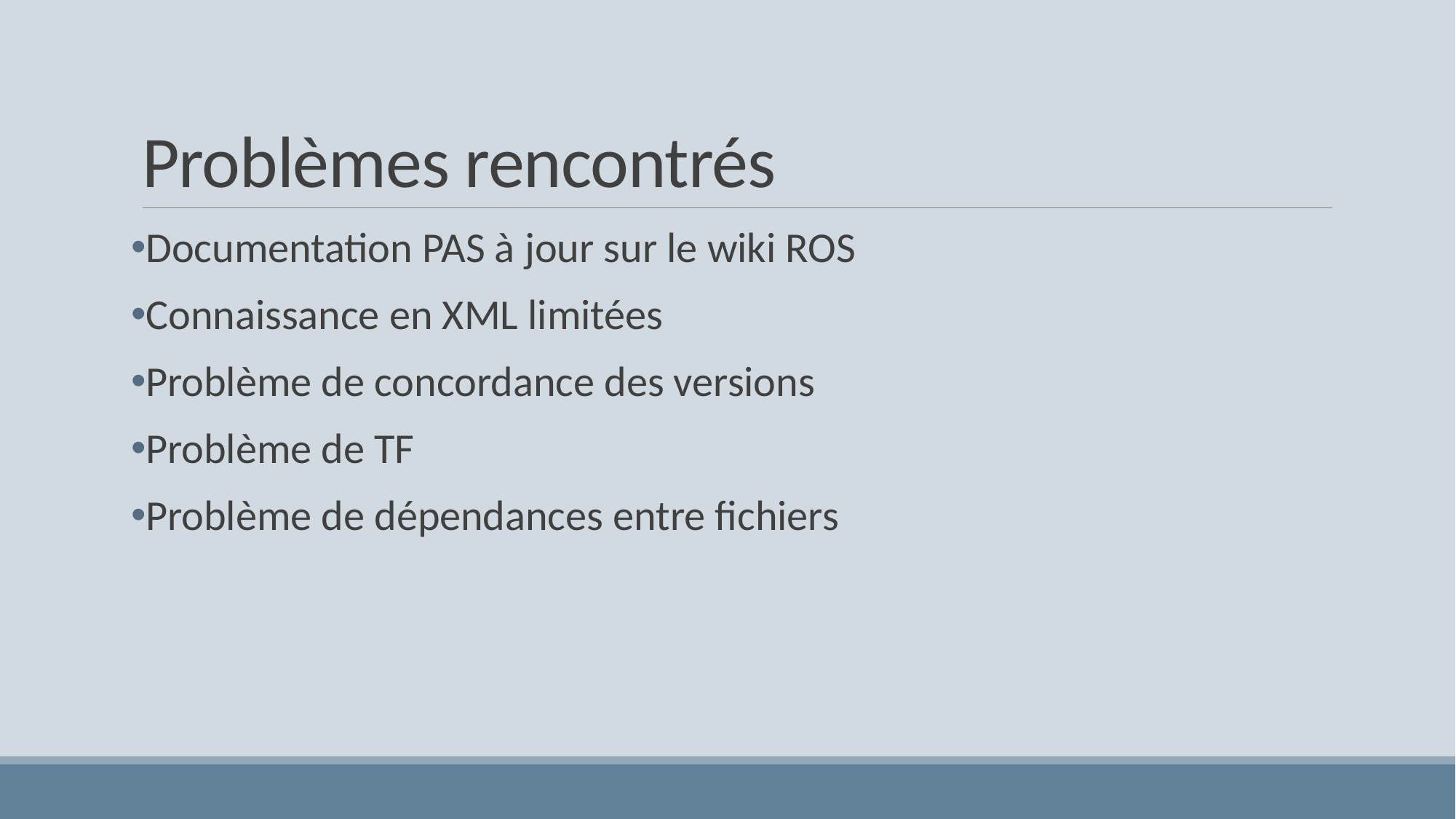

# Problèmes rencontrés
Documentation PAS à jour sur le wiki ROS
Connaissance en XML limitées
Problème de concordance des versions
Problème de TF
Problème de dépendances entre fichiers